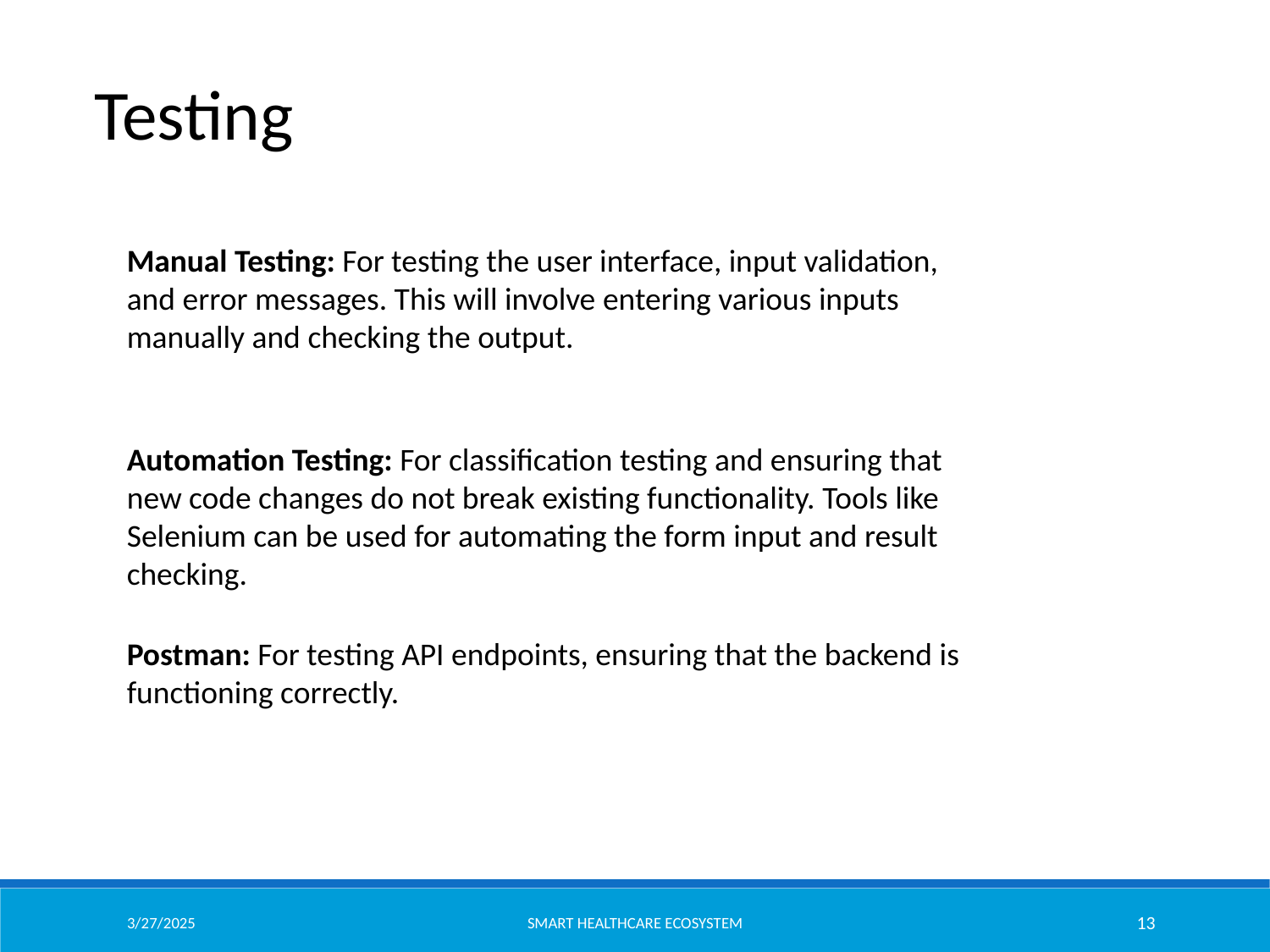

Testing
Manual Testing: For testing the user interface, input validation, and error messages. This will involve entering various inputs manually and checking the output.

Automation Testing: For classification testing and ensuring that new code changes do not break existing functionality. Tools like Selenium can be used for automating the form input and result checking.

Postman: For testing API endpoints, ensuring that the backend is functioning correctly.

3/27/2025
Smart Healthcare ecosystem
13